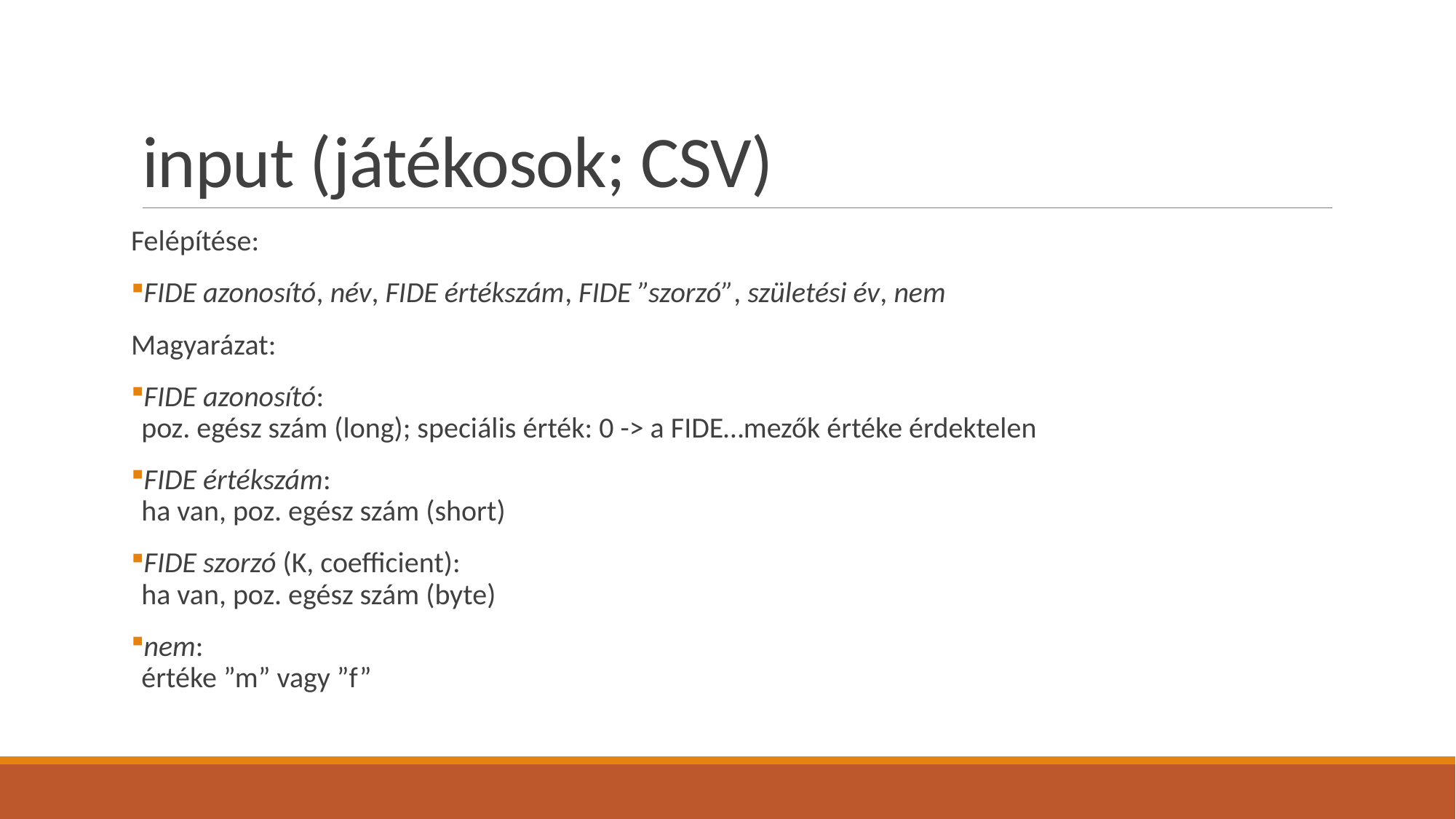

# input (játékosok; CSV)
Felépítése:
FIDE azonosító, név, FIDE értékszám, FIDE ”szorzó”, születési év, nem
Magyarázat:
FIDE azonosító:
poz. egész szám (long); speciális érték: 0 -> a FIDE…mezők értéke érdektelen
FIDE értékszám:
ha van, poz. egész szám (short)
FIDE szorzó (K, coefficient):
ha van, poz. egész szám (byte)
nem:
értéke ”m” vagy ”f”